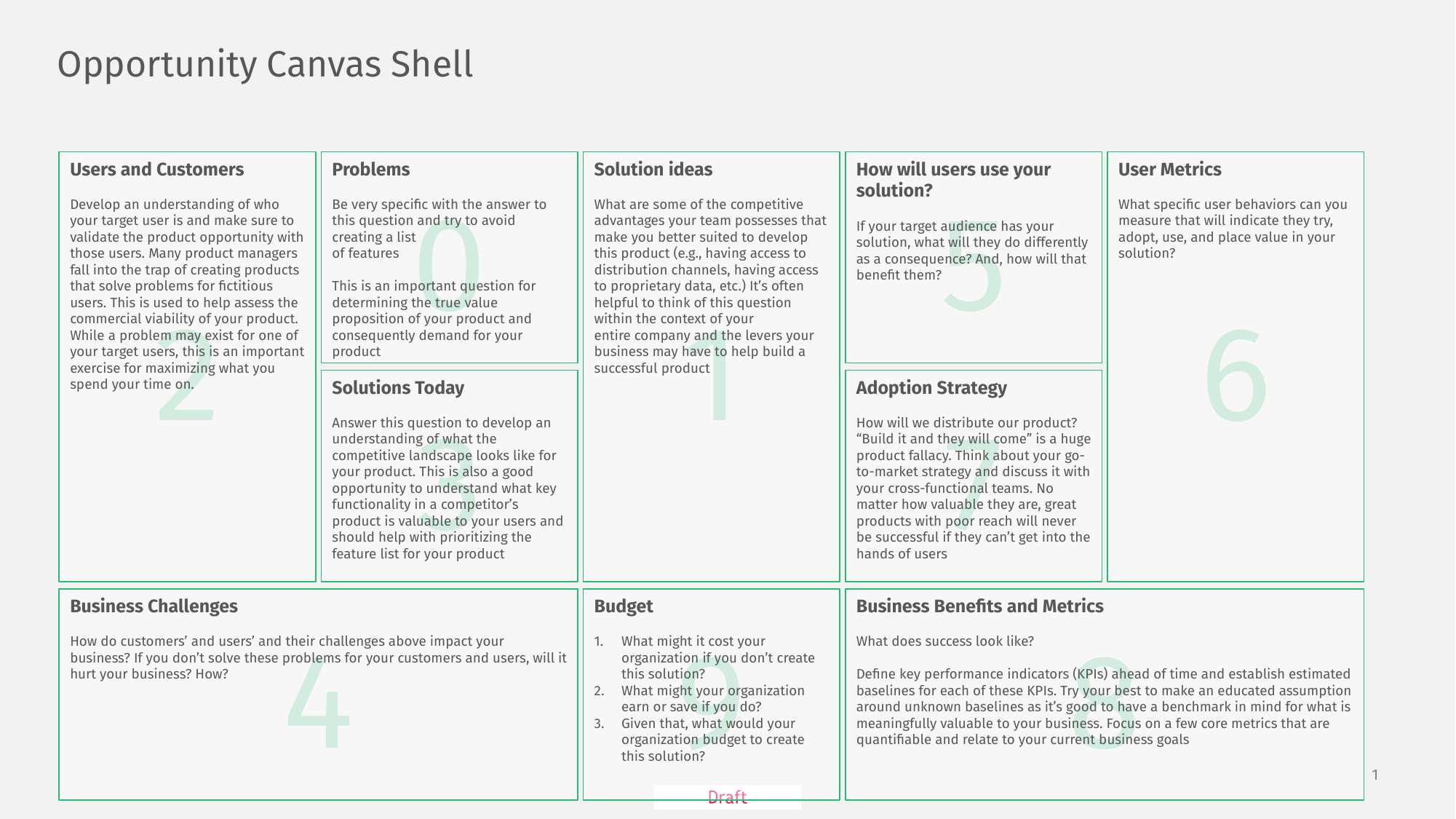

Opportunity Canvas Shell
2
Users and Customers

Develop an understanding of who your target user is and make sure to validate the product opportunity with those users. Many product managers fall into the trap of creating products that solve problems for fictitious users. This is used to help assess the commercial viability of your product. While a problem may exist for one of your target users, this is an important exercise for maximizing what you spend your time on.
How will users use your solution?

If your target audience has your solution, what will they do differently as a consequence? And, how will that
benefit them?
5
0
Problems

Be very specific with the answer to this question and try to avoid creating a list
of features

This is an important question for determining the true value proposition of your product and consequently demand for your product
1
Solution ideas

What are some of the competitive advantages your team possesses that make you better suited to develop this product (e.g., having access to distribution channels, having access to proprietary data, etc.) It’s often helpful to think of this question within the context of your
entire company and the levers your business may have to help build a successful product
6
User Metrics

What specific user behaviors can you measure that will indicate they try, adopt, use, and place value in your solution?
3
Solutions Today

Answer this question to develop an understanding of what the competitive landscape looks like for your product. This is also a good opportunity to understand what key functionality in a competitor’s product is valuable to your users and should help with prioritizing the feature list for your product
7
Adoption Strategy

How will we distribute our product?
“Build it and they will come” is a huge product fallacy. Think about your go-to-market strategy and discuss it with your cross-functional teams. No matter how valuable they are, great products with poor reach will never be successful if they can’t get into the hands of users
4
Business Challenges

How do customers’ and users’ and their challenges above impact your business? If you don’t solve these problems for your customers and users, will it hurt your business? How?
9
Budget

What might it cost your organization if you don’t create this solution?
What might your organization earn or save if you do?
Given that, what would your organization budget to create
this solution?
8
Business Benefits and Metrics

What does success look like?

Define key performance indicators (KPIs) ahead of time and establish estimated baselines for each of these KPIs. Try your best to make an educated assumption around unknown baselines as it’s good to have a benchmark in mind for what is meaningfully valuable to your business. Focus on a few core metrics that are quantifiable and relate to your current business goals